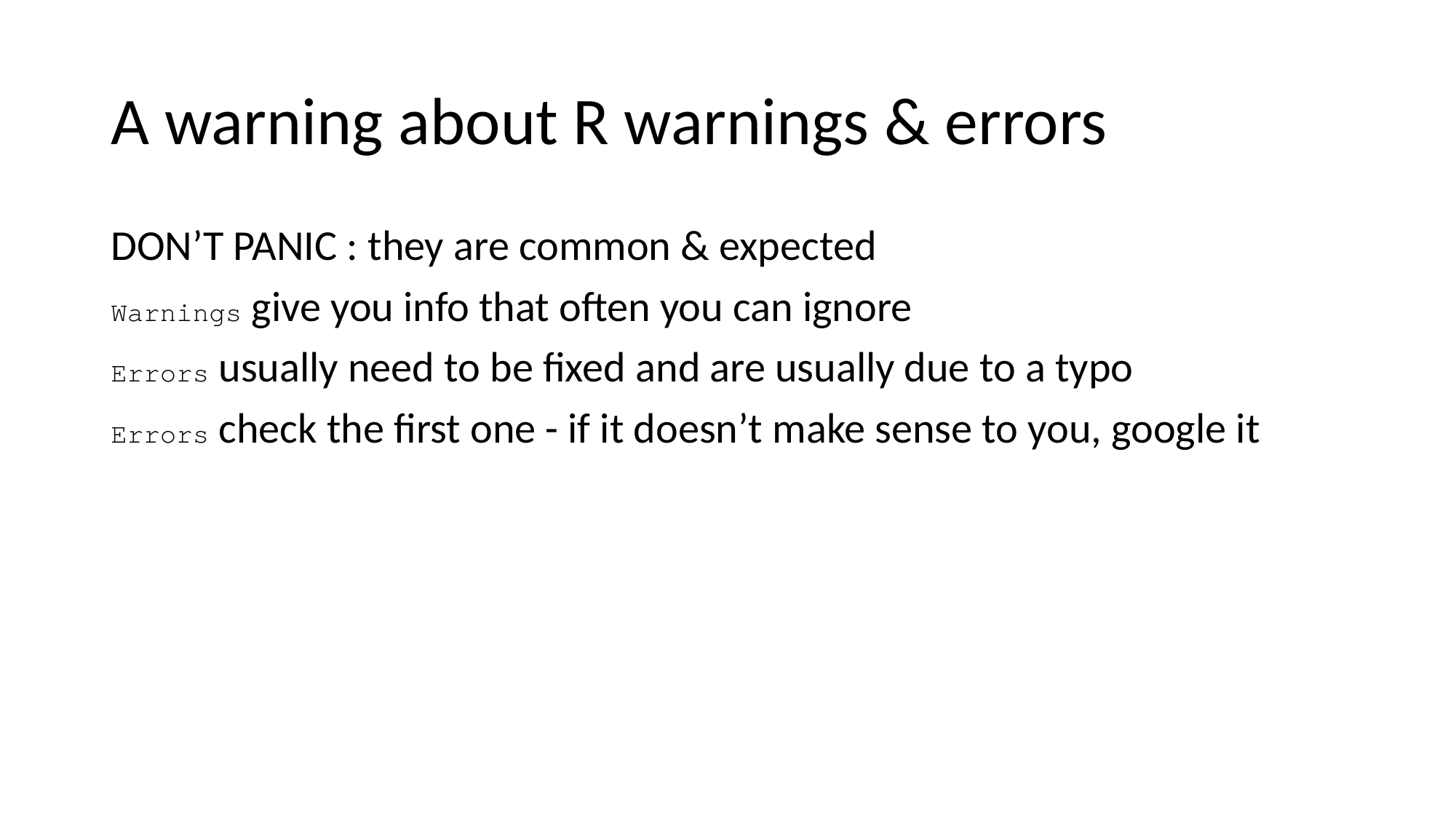

# A warning about R warnings & errors
DON’T PANIC : they are common & expected
Warnings give you info that often you can ignore
Errors usually need to be fixed and are usually due to a typo
Errors check the first one - if it doesn’t make sense to you, google it